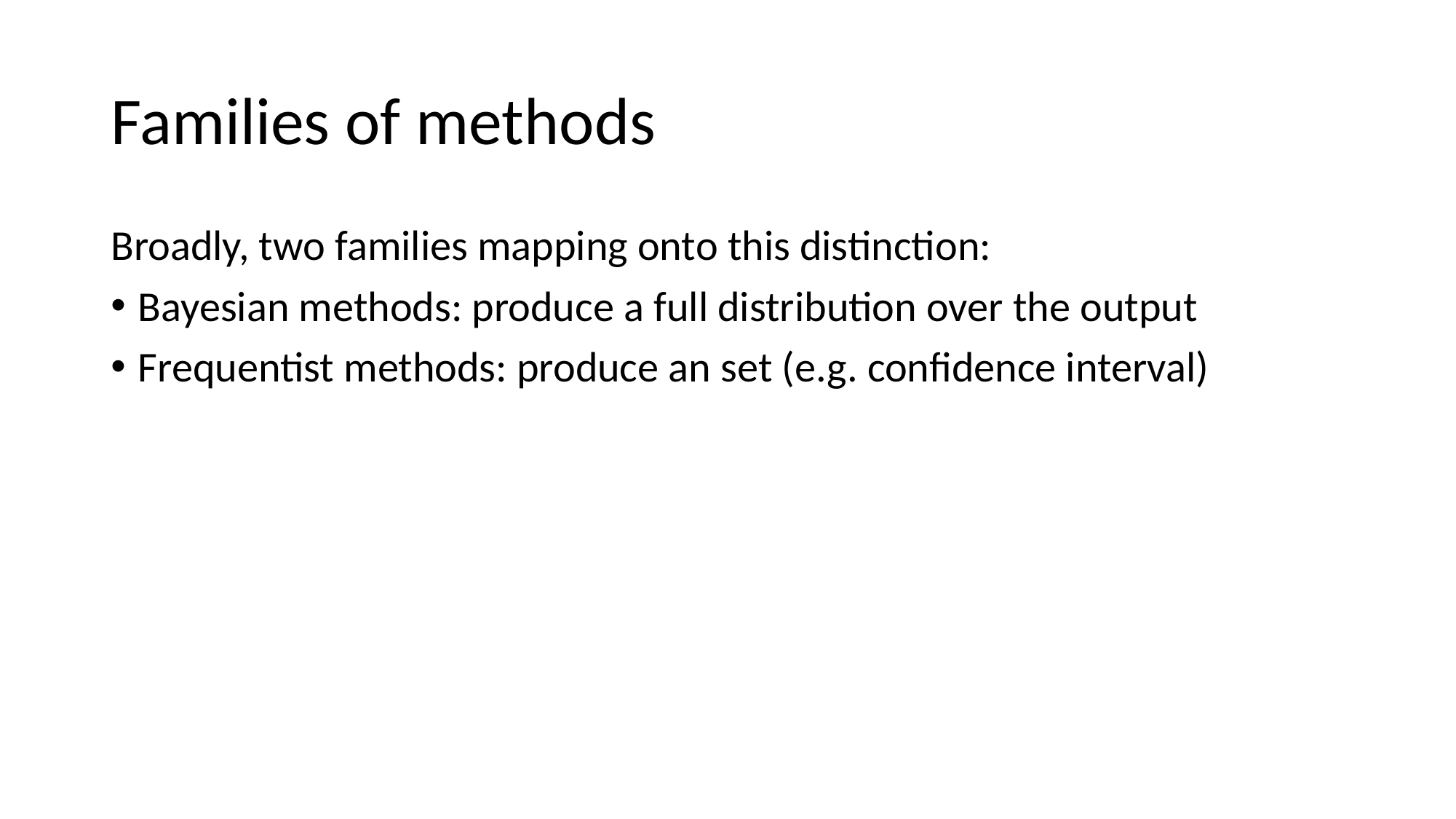

# Families of methods
Broadly, two families mapping onto this distinction:
Bayesian methods: produce a full distribution over the output
Frequentist methods: produce an set (e.g. confidence interval)